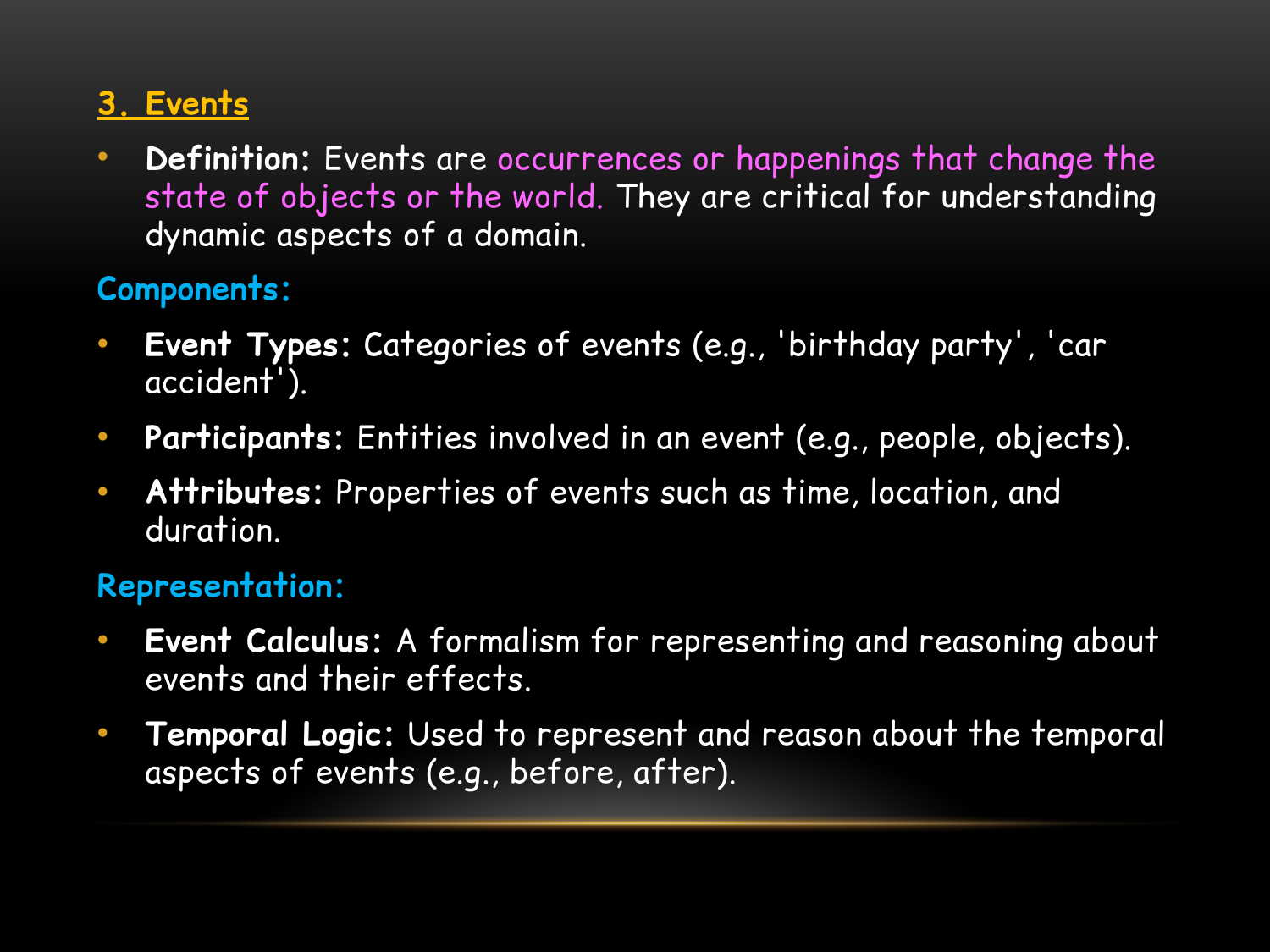

3. Events
Definition: Events are occurrences or happenings that change the state of objects or the world. They are critical for understanding dynamic aspects of a domain.
Components:
Event Types: Categories of events (e.g., 'birthday party', 'car accident').
Participants: Entities involved in an event (e.g., people, objects).
Attributes: Properties of events such as time, location, and duration.
Representation:
Event Calculus: A formalism for representing and reasoning about events and their effects.
Temporal Logic: Used to represent and reason about the temporal aspects of events (e.g., before, after).